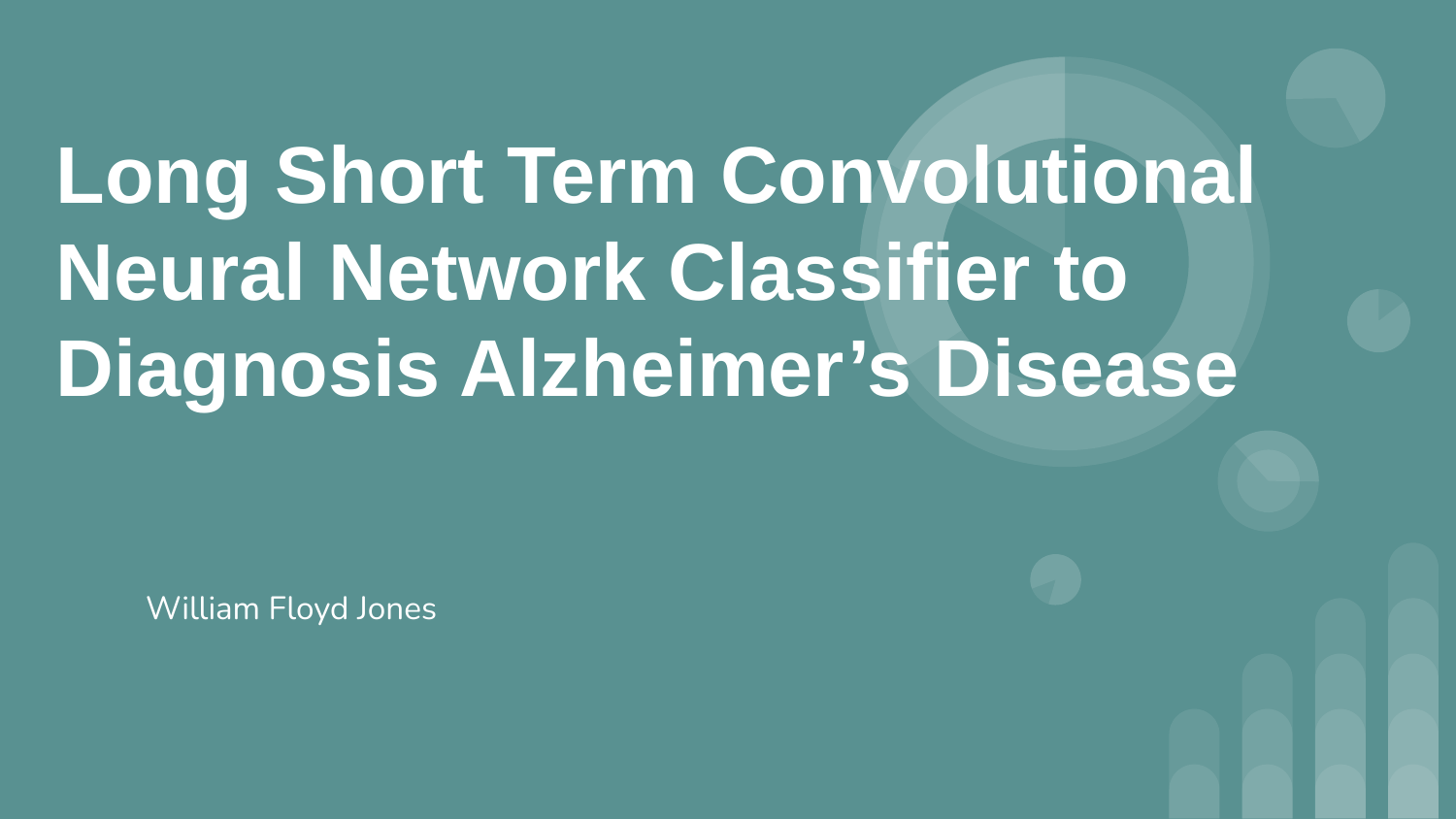

# Long Short Term Convolutional Neural Network Classifier to Diagnosis Alzheimer’s Disease
William Floyd Jones